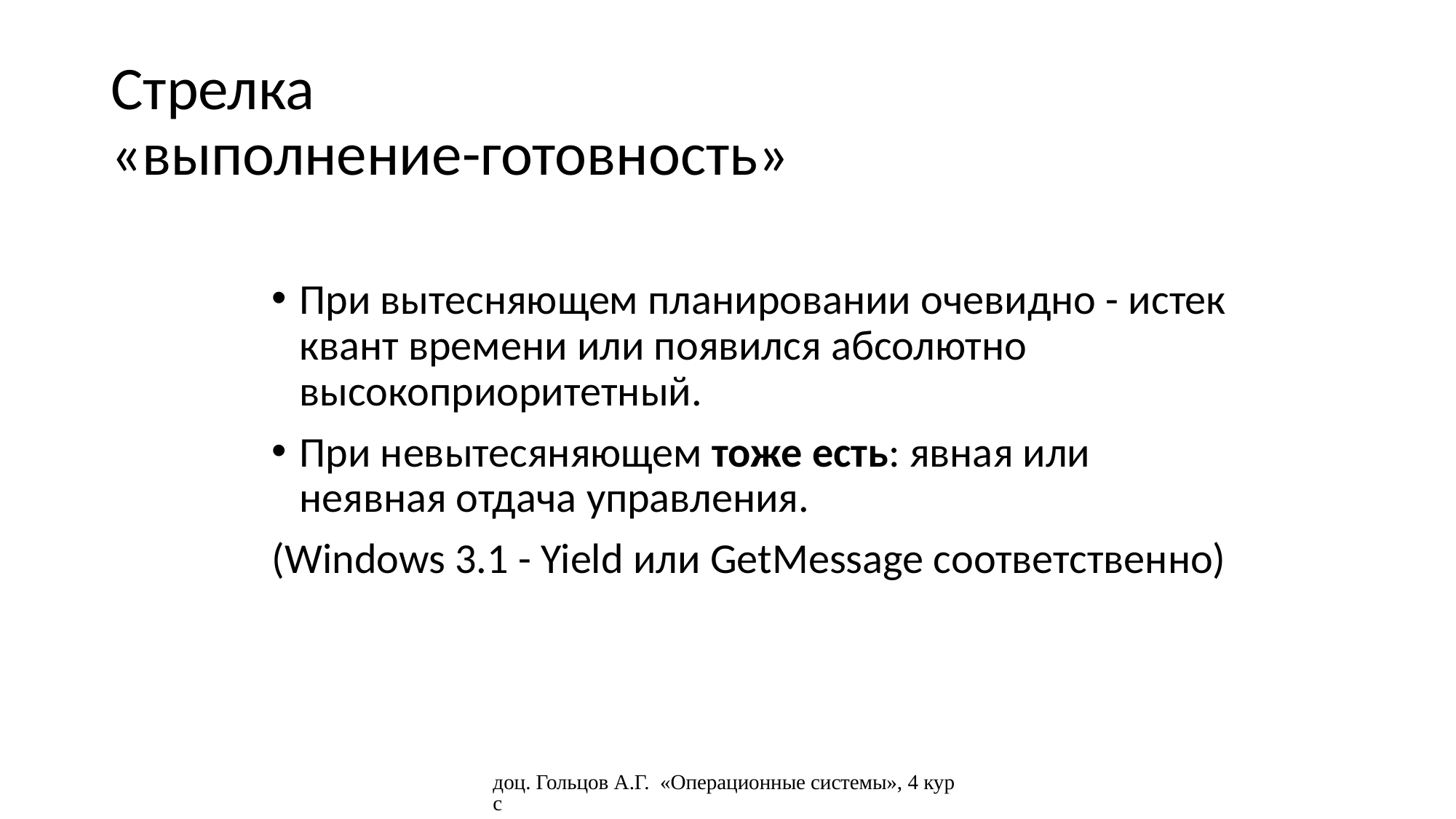

# Стрелка «выполнение-готовность»
При вытесняющем планировании очевидно - истек квант времени или появился абсолютно высокоприоритетный.
При невытесяняющем тоже есть: явная или неявная отдача управления.
(Windows 3.1 - Yield или GetMessage соответственно)
доц. Гольцов А.Г.  «Операционные системы», 4 курс